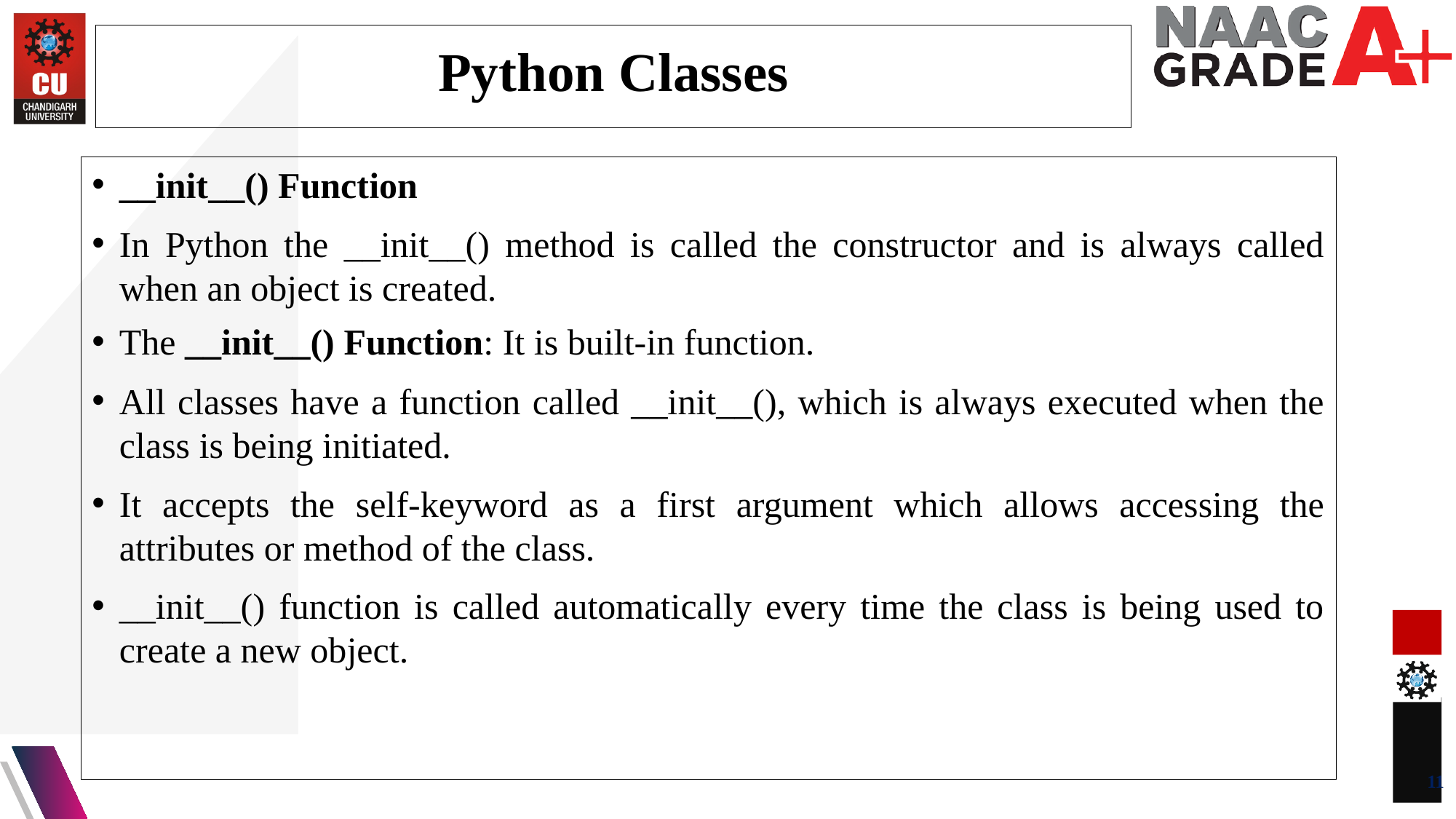

Python Classes
__init__() Function
In Python the __init__() method is called the constructor and is always called when an object is created.
The __init__() Function: It is built-in function.
All classes have a function called __init__(), which is always executed when the class is being initiated.
It accepts the self-keyword as a first argument which allows accessing the attributes or method of the class.
__init__() function is called automatically every time the class is being used to create a new object.
11